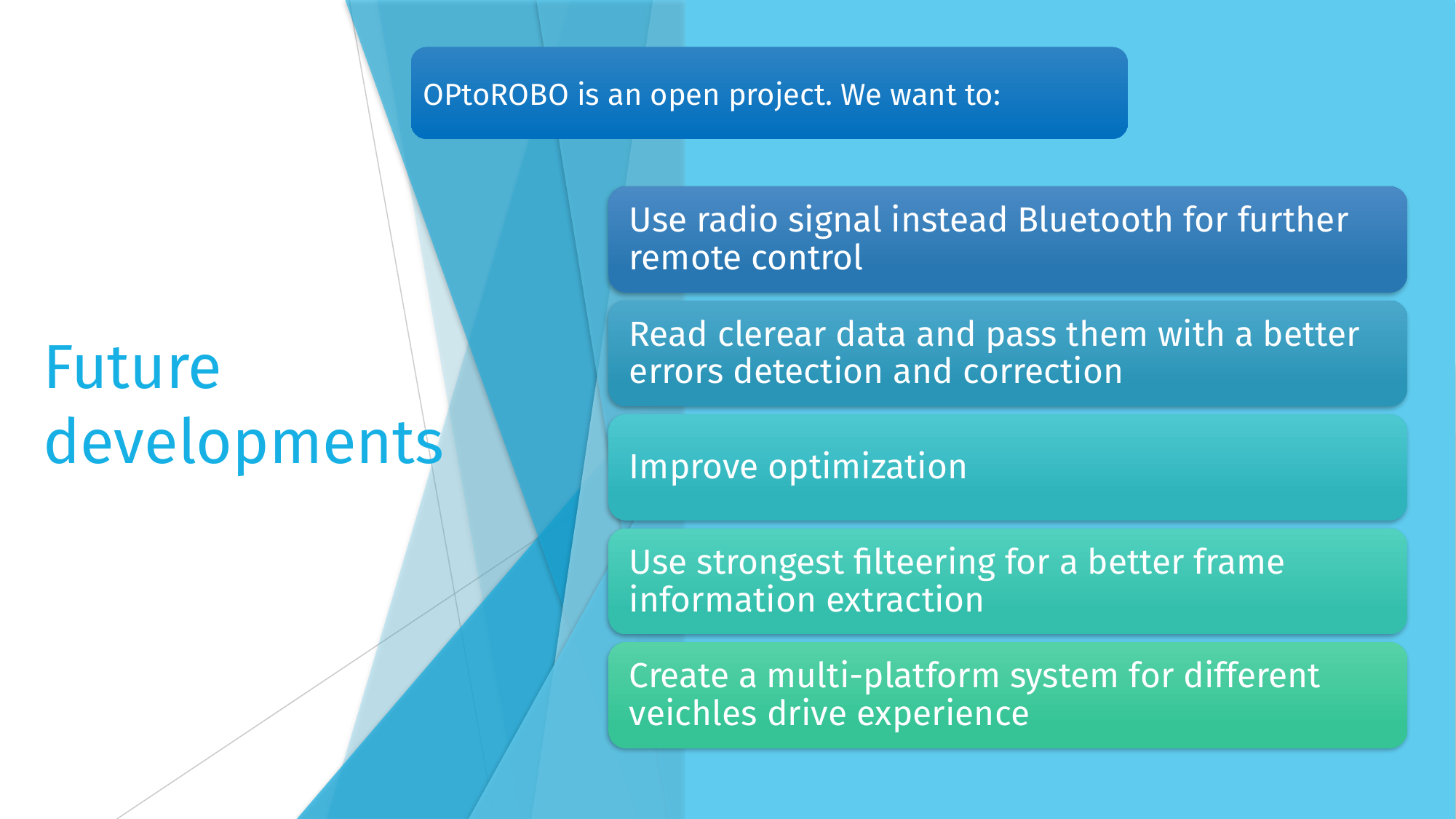

OPtoROBO is an open project. We want to:
# Future developments
Use radio signal instead Bluetooth for further remote control
Read clerear data and pass them with a better errors detection and correction
Improve optimization
Use strongest filteering for a better frame information extraction
Create a multi-platform system for different veichles drive experience